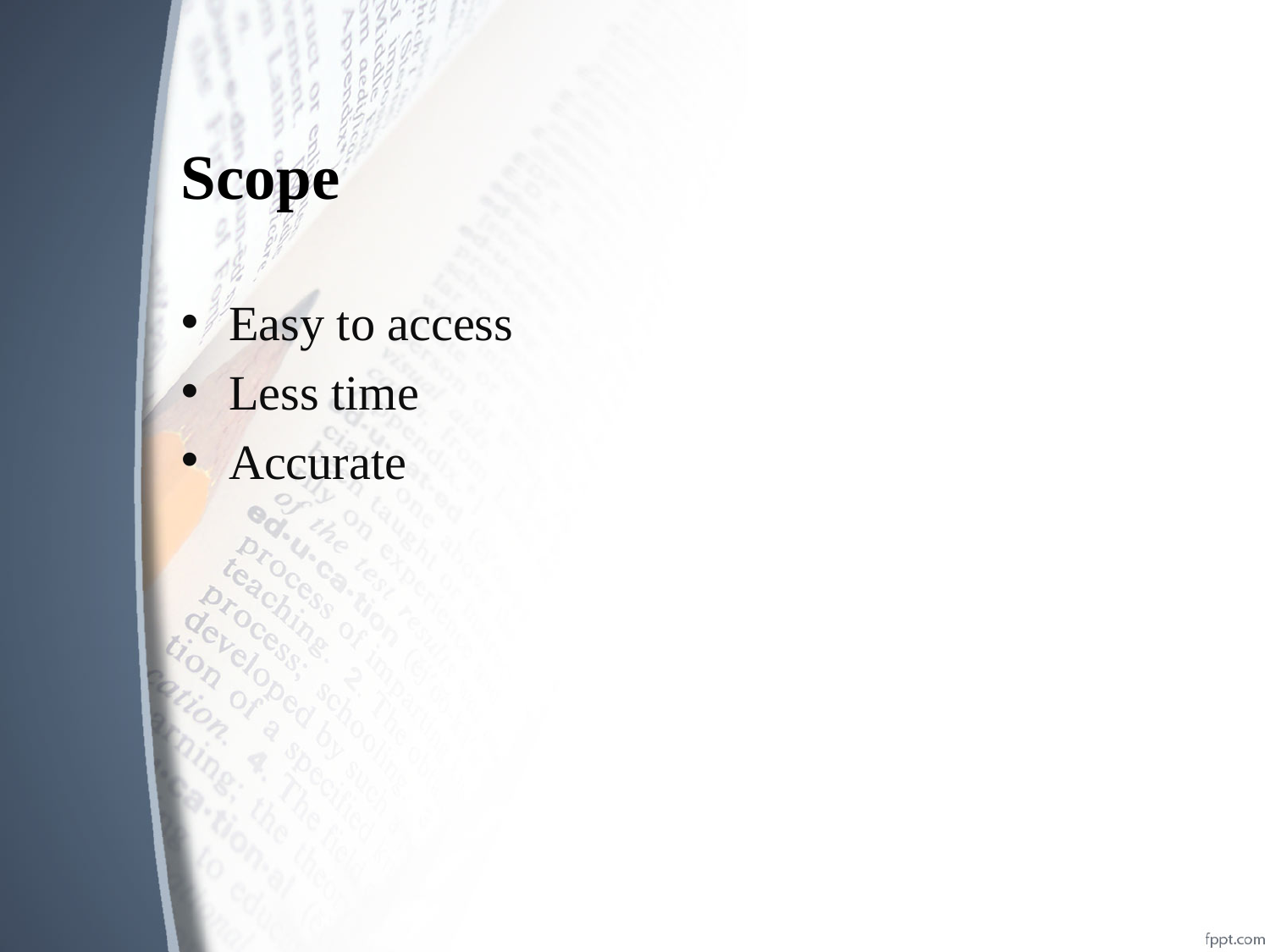

# Scope
Easy to access
Less time
Accurate